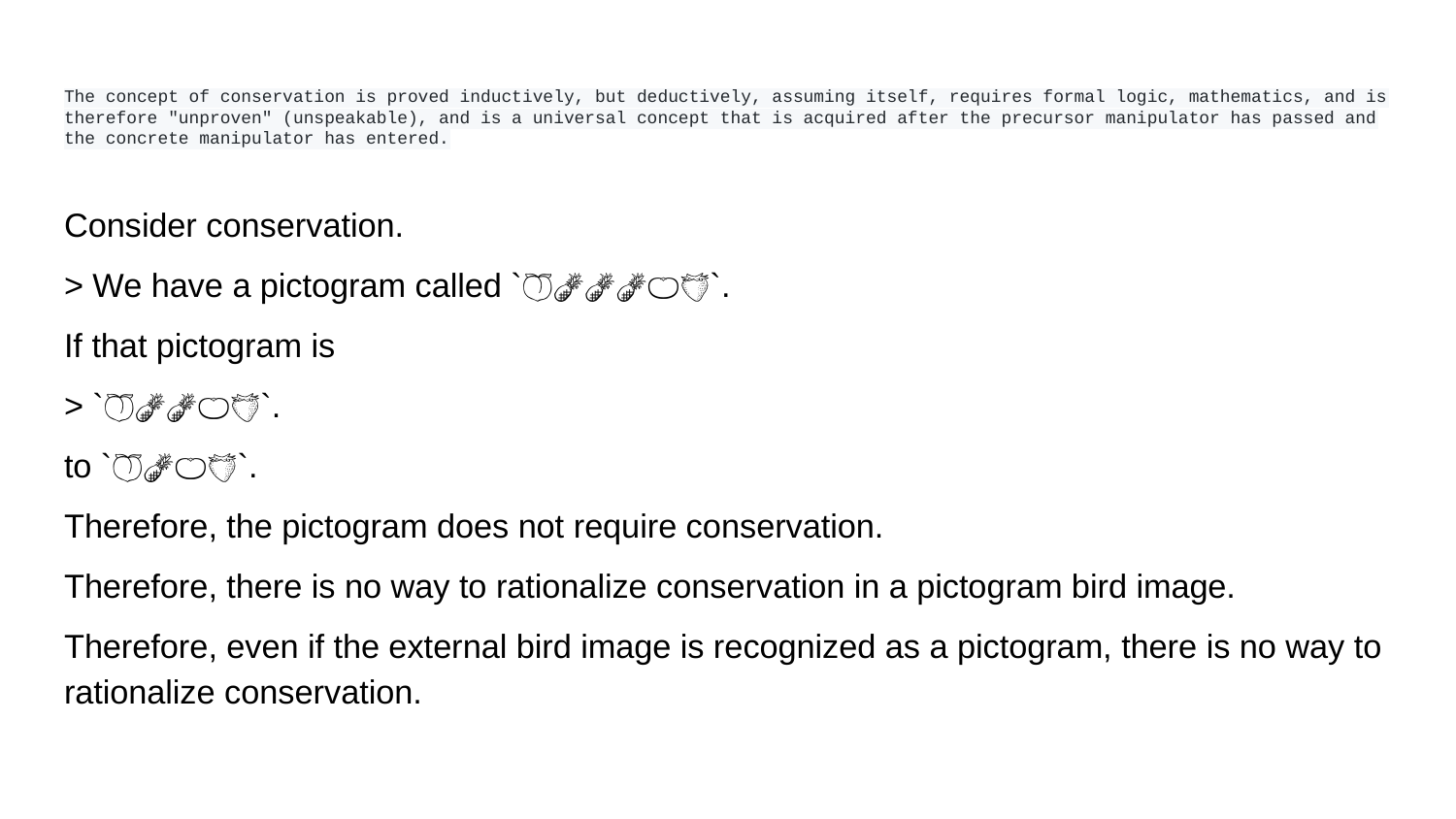

# The concept of conservation is proved inductively, but deductively, assuming itself, requires formal logic, mathematics, and is therefore "unproven" (unspeakable), and is a universal concept that is acquired after the precursor manipulator has passed and the concrete manipulator has entered.

Consider conservation.
> We have a pictogram called `🍑🍍🍍🍍🍊🍓`.
If that pictogram is
> `🍑🍍🍍🍊🍓`.
to `🍑🍍🍊🍓`.
Therefore, the pictogram does not require conservation.
Therefore, there is no way to rationalize conservation in a pictogram bird image.
Therefore, even if the external bird image is recognized as a pictogram, there is no way to rationalize conservation.